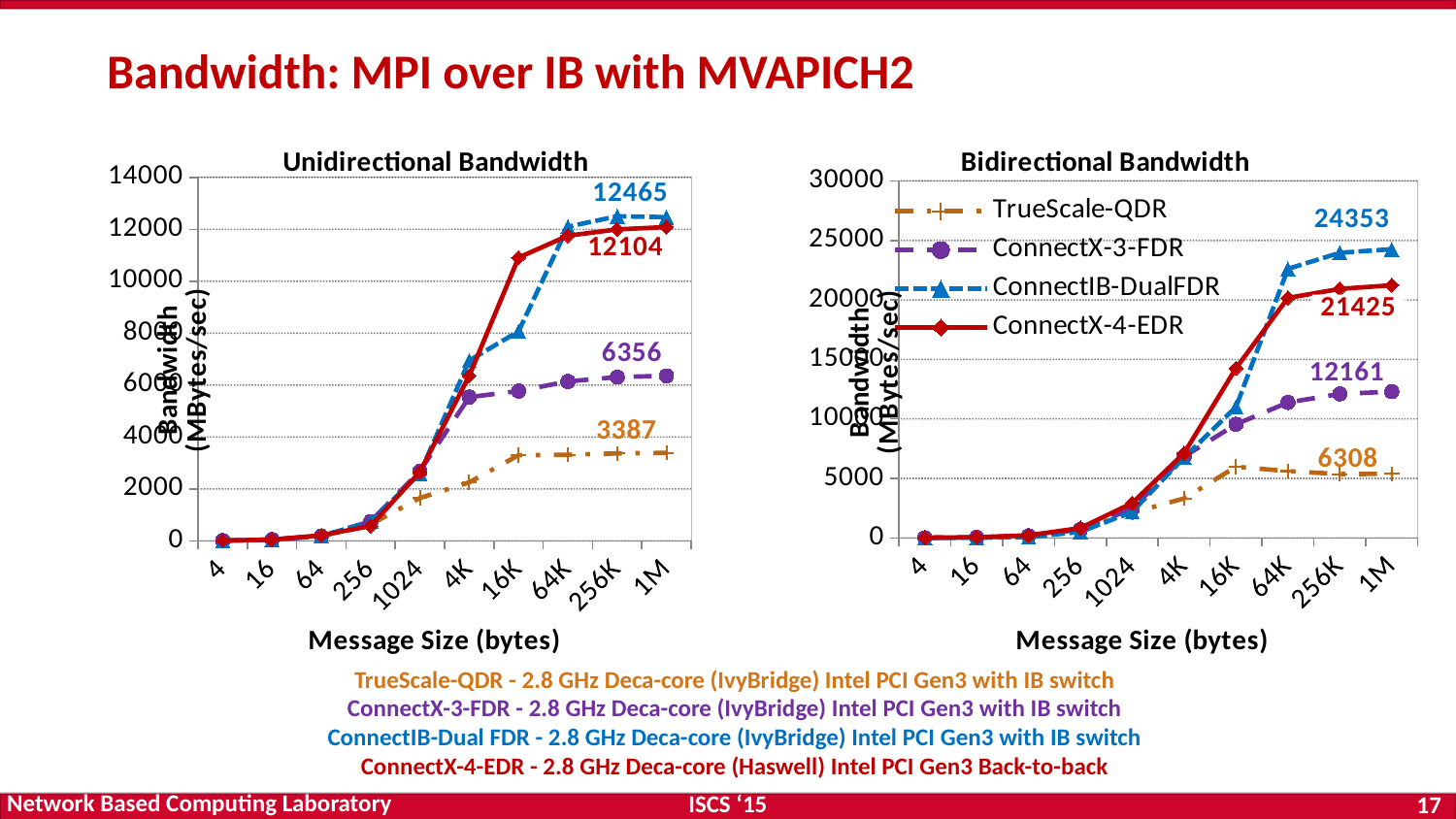

# Bandwidth: MPI over IB with MVAPICH2

### Chart

| Category | TrueScale-QDR | ConnectX-3-FDR | ConnectIB-DualFDR | ConnectX-4-EDR |
|---|---|---|---|---|
| 4 | 14.29 | 11.49 | 4.13 | 10.47 |
| 16 | 50.4 | 45.05 | 16.16 | 55.849999999999994 |
| 64 | 201.85000000000002 | 175.72 | 67.64999999999999 | 221.02 |
| 256 | 725.23 | 694.63 | 505.86 | 830.1700000000001 |
| 1024 | 2116.84 | 2460.57 | 2191.53 | 2923.66 |
| 4K | 3314.84 | 6844.55 | 6764.2699999999995 | 7130.08 |
| 16K | 5980.95 | 9547.68 | 11011.06 | 14265.68 |
| 64K | 5610.92 | 11380.62 | 22604.35 | 20163.599999999995 |
| 256K | 5362.85 | 12098.8 | 23954.649999999998 | 20924.64 |
| 1M | 5386.9 | 12291.730000000001 | 24259.649999999998 | 21228.080000000005 |

### Chart

| Category | TrueScale-QDR | ConnectX-3-FDR | ConnectIB-DualFDR | ConnectX-4-EDR |
|---|---|---|---|---|
| 4 | 12.33 | 12.39 | 12.58 | 9.99 |
| 16 | 45.54 | 48.21 | 48.4 | 49.39 |
| 64 | 181.83 | 185.81 | 197.0 | 215.44 |
| 256 | 638.61 | 750.22 | 735.8299999999999 | 572.63 |
| 1024 | 1652.43 | 2684.2799999999997 | 2595.8900000000003 | 2655.46 |
| 4K | 2257.72 | 5537.610000000001 | 6943.37 | 6358.0 |
| 16K | 3298.34 | 5770.22 | 8067.860000000001 | 10908.0 |
| 64K | 3315.8700000000003 | 6138.95 | 12098.61 | 11752.730000000001 |
| 256K | 3367.8900000000003 | 6307.39 | 12500.730000000001 | 11995.220000000001 |
| 1M | 3387.2799999999997 | 6356.09 | 12465.62 | 12084.11 |
TrueScale-QDR - 2.8 GHz Deca-core (IvyBridge) Intel PCI Gen3 with IB switch
ConnectX-3-FDR - 2.8 GHz Deca-core (IvyBridge) Intel PCI Gen3 with IB switch
ConnectIB-Dual FDR - 2.8 GHz Deca-core (IvyBridge) Intel PCI Gen3 with IB switch
ConnectX-4-EDR - 2.8 GHz Deca-core (Haswell) Intel PCI Gen3 Back-to-back